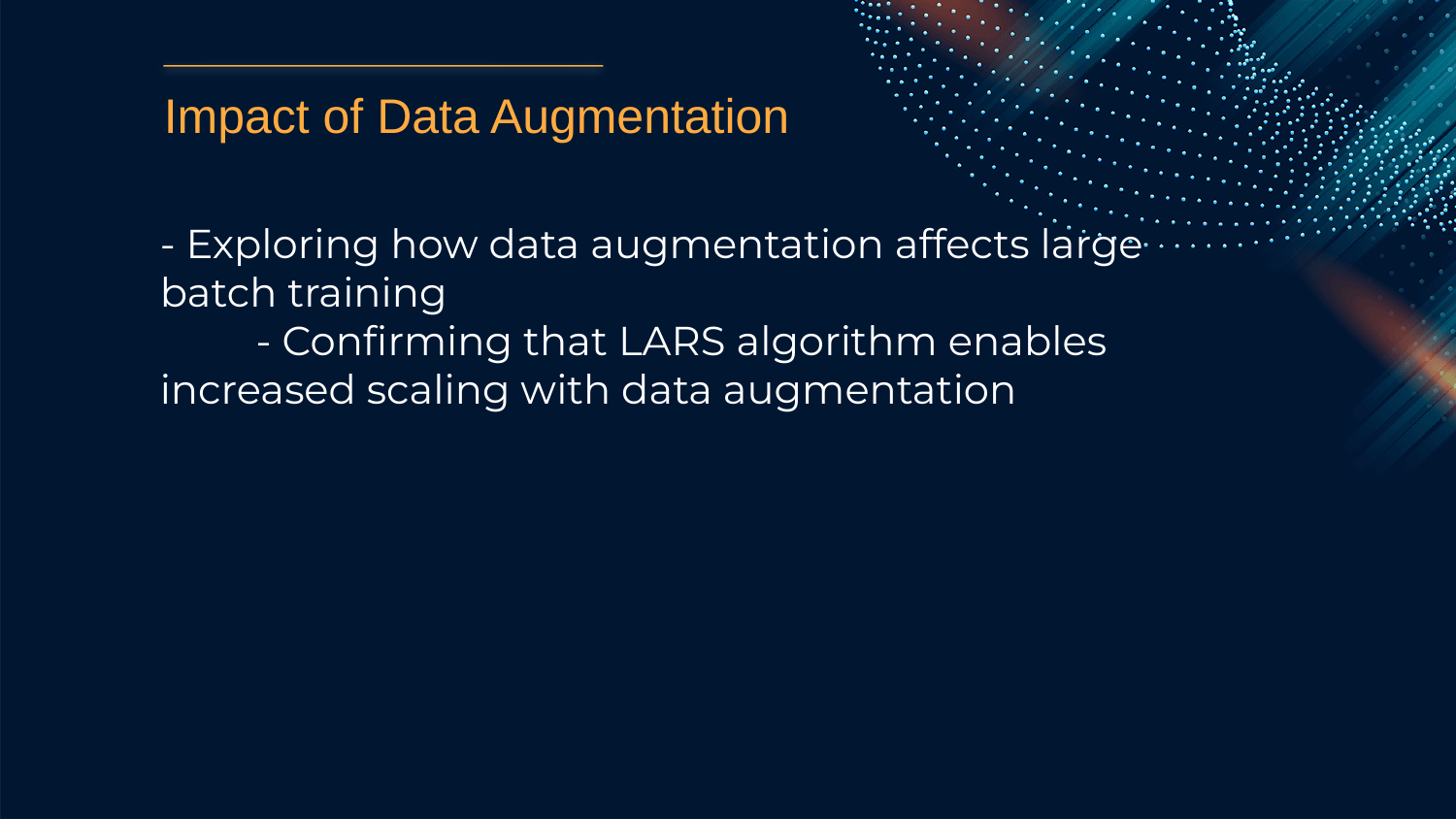

Impact of Data Augmentation
- Exploring how data augmentation affects large batch training
         - Confirming that LARS algorithm enables increased scaling with data augmentation